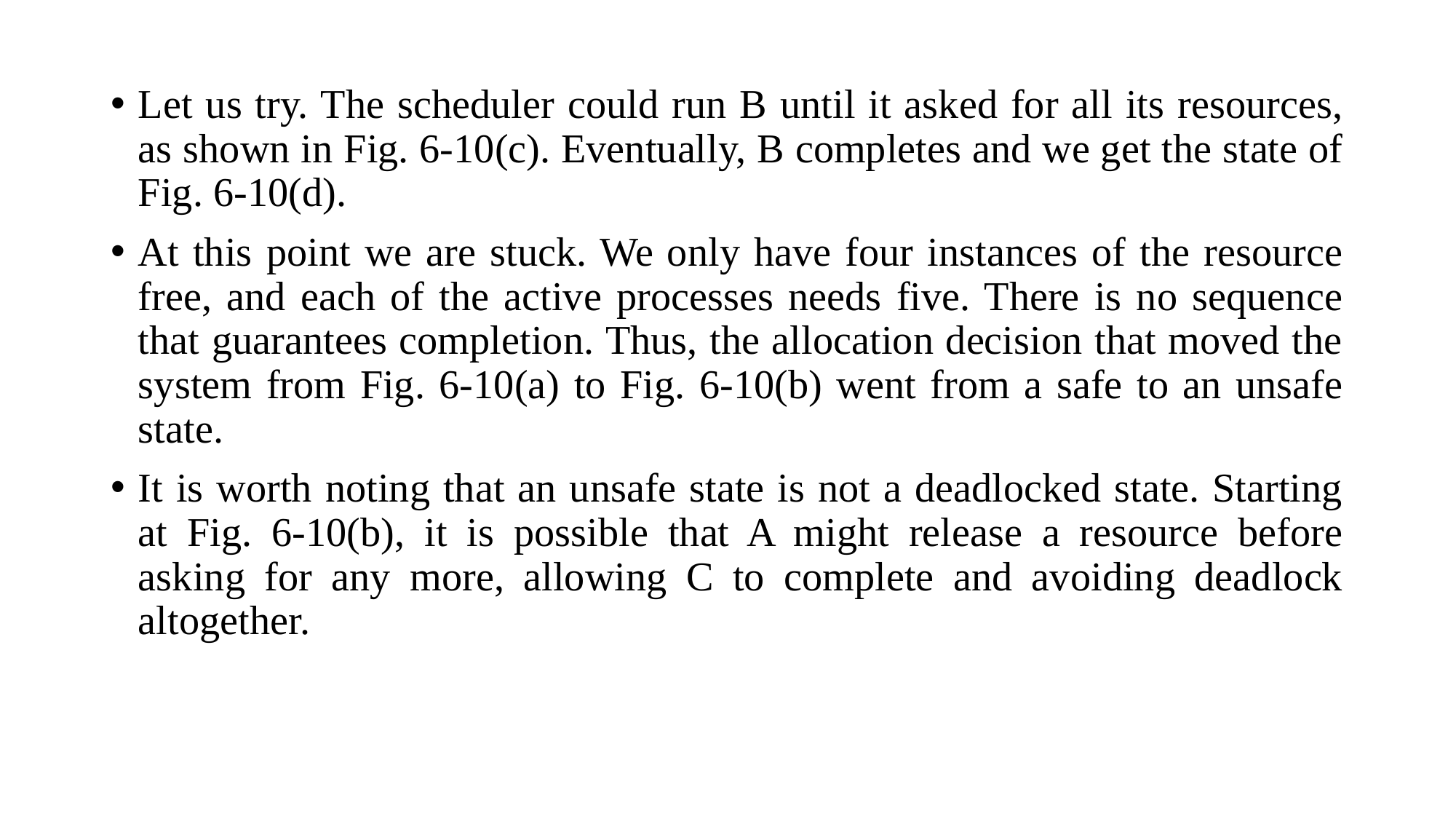

Let us try. The scheduler could run B until it asked for all its resources, as shown in Fig. 6-10(c). Eventually, B completes and we get the state of Fig. 6-10(d).
At this point we are stuck. We only have four instances of the resource free, and each of the active processes needs five. There is no sequence that guarantees completion. Thus, the allocation decision that moved the system from Fig. 6-10(a) to Fig. 6-10(b) went from a safe to an unsafe state.
It is worth noting that an unsafe state is not a deadlocked state. Starting at Fig. 6-10(b), it is possible that A might release a resource before asking for any more, allowing C to complete and avoiding deadlock altogether.